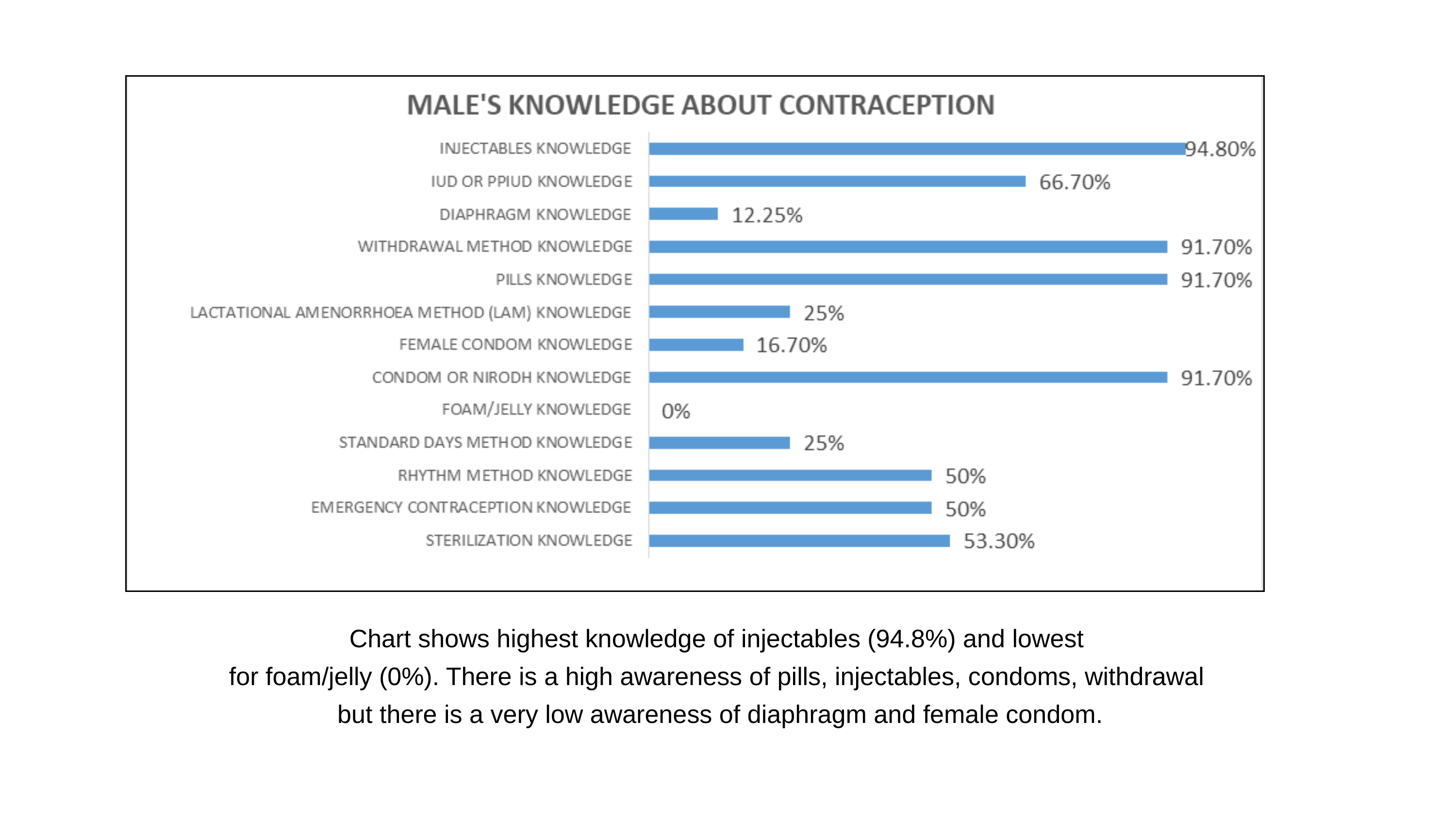

Chart shows highest knowledge of injectables (94.8%) and lowest
for foam/jelly (0%). There is a high awareness of pills, injectables, condoms, withdrawal
but there is a very low awareness of diaphragm and female condom.